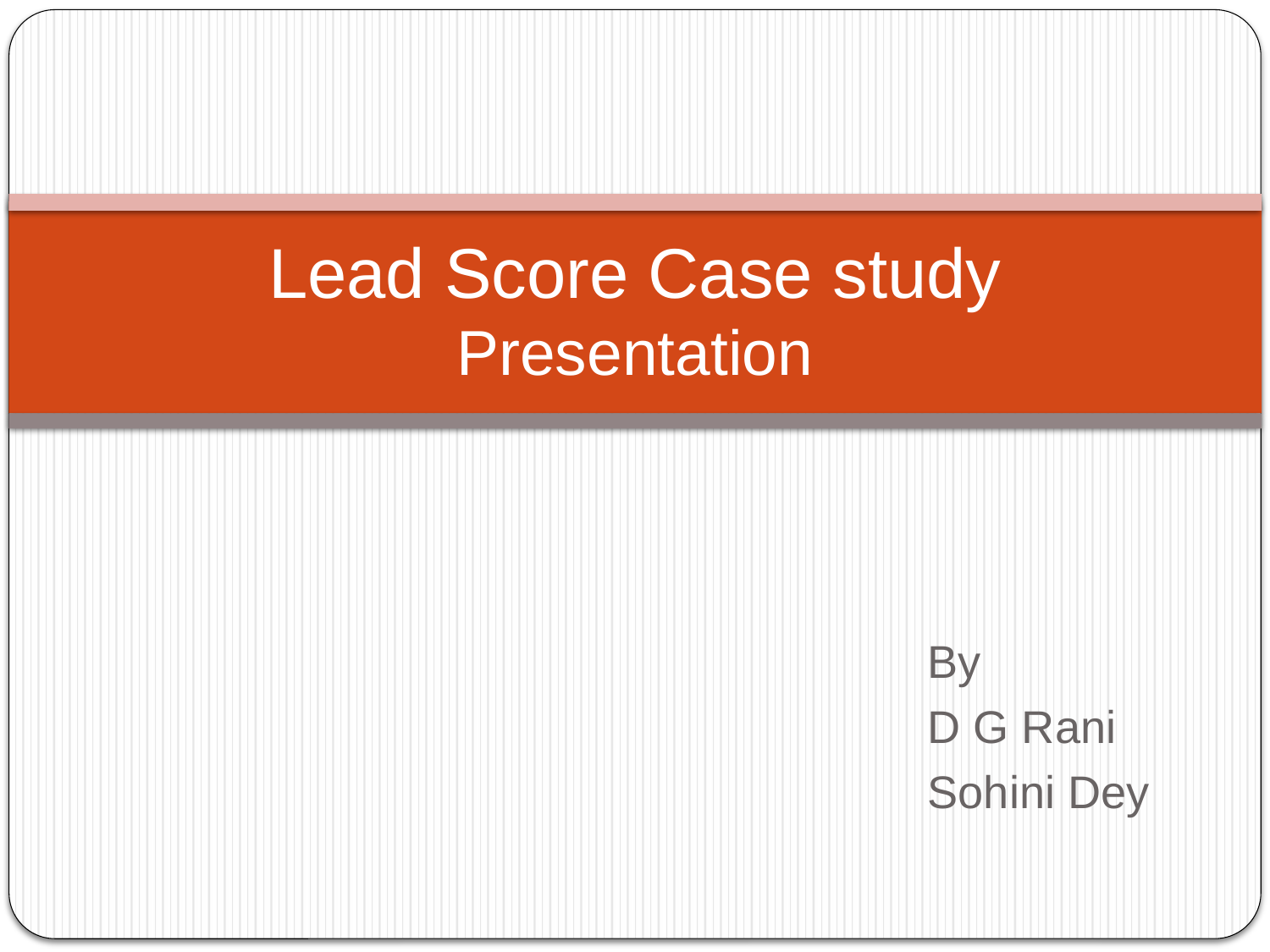

# Lead Score Case study Presentation
By
D G Rani
Sohini Dey